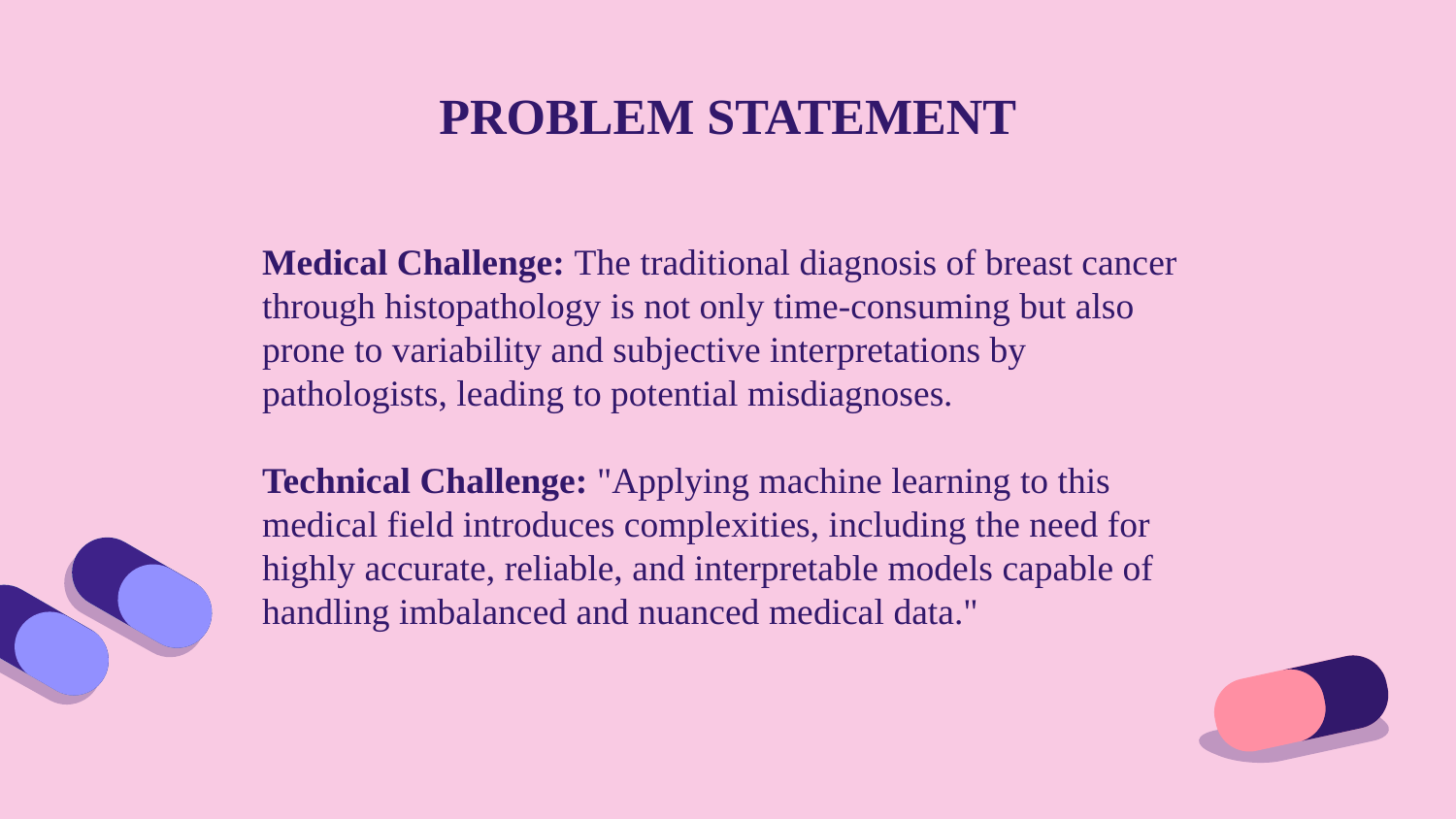

# PROBLEM STATEMENT
Medical Challenge: The traditional diagnosis of breast cancer through histopathology is not only time-consuming but also prone to variability and subjective interpretations by pathologists, leading to potential misdiagnoses.

Technical Challenge: "Applying machine learning to this medical field introduces complexities, including the need for highly accurate, reliable, and interpretable models capable of handling imbalanced and nuanced medical data."